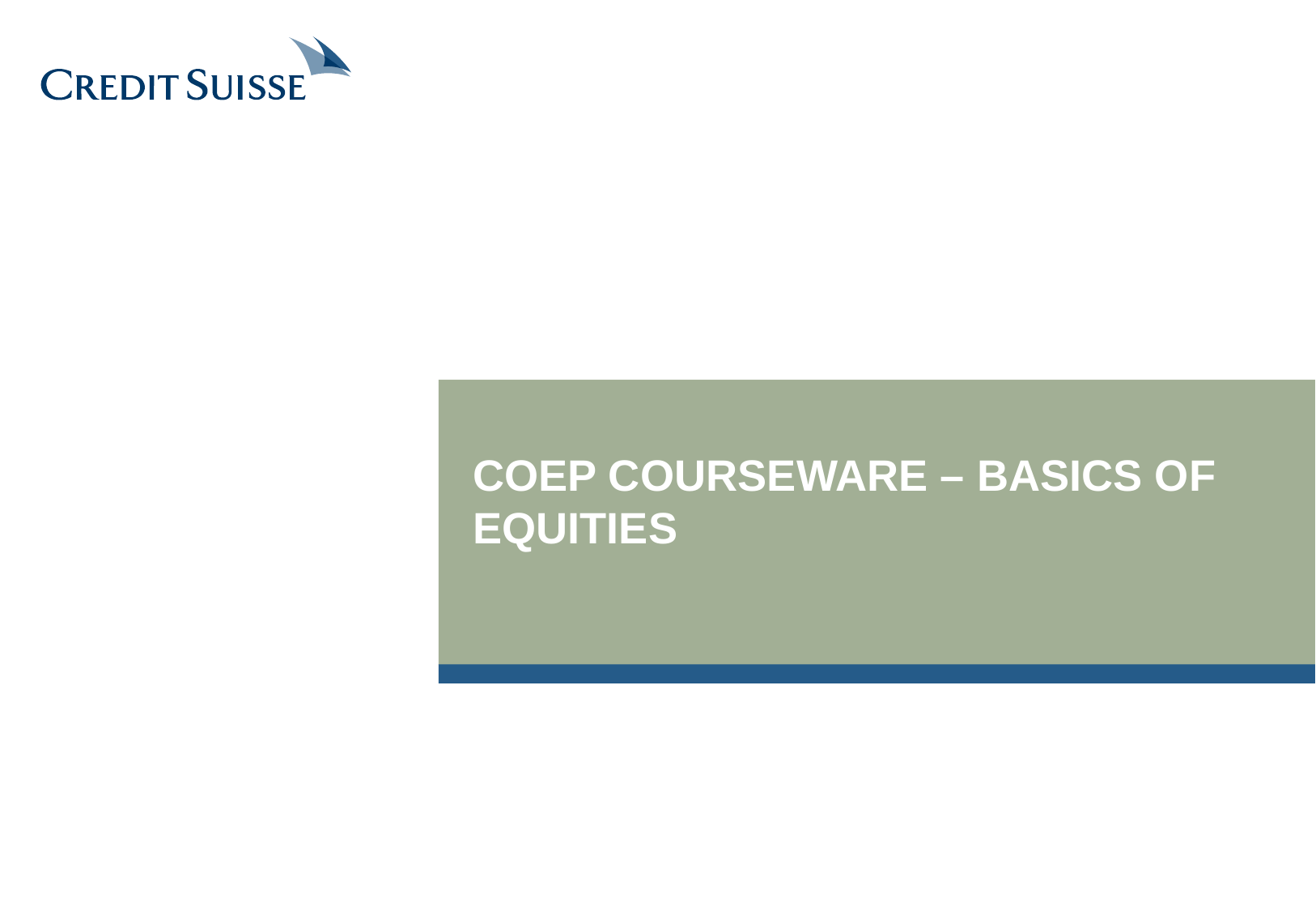

# COEP courseware – Basics of EquitieS
Mar, 2019